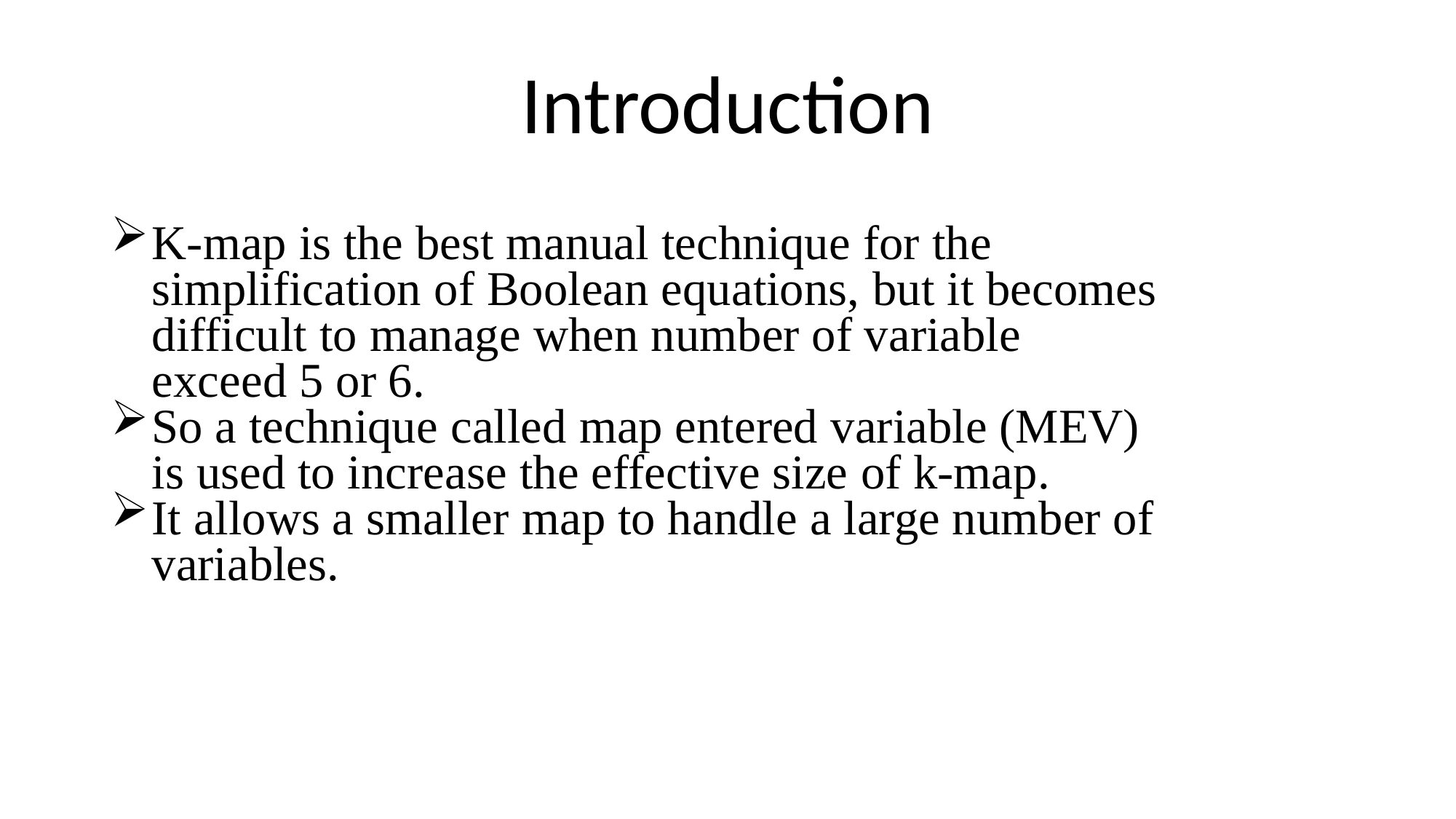

# Introduction
K-map is the best manual technique for the simplification of Boolean equations, but it becomes difficult to manage when number of variable exceed 5 or 6.
So a technique called map entered variable (MEV) is used to increase the effective size of k-map.
It allows a smaller map to handle a large number of variables.